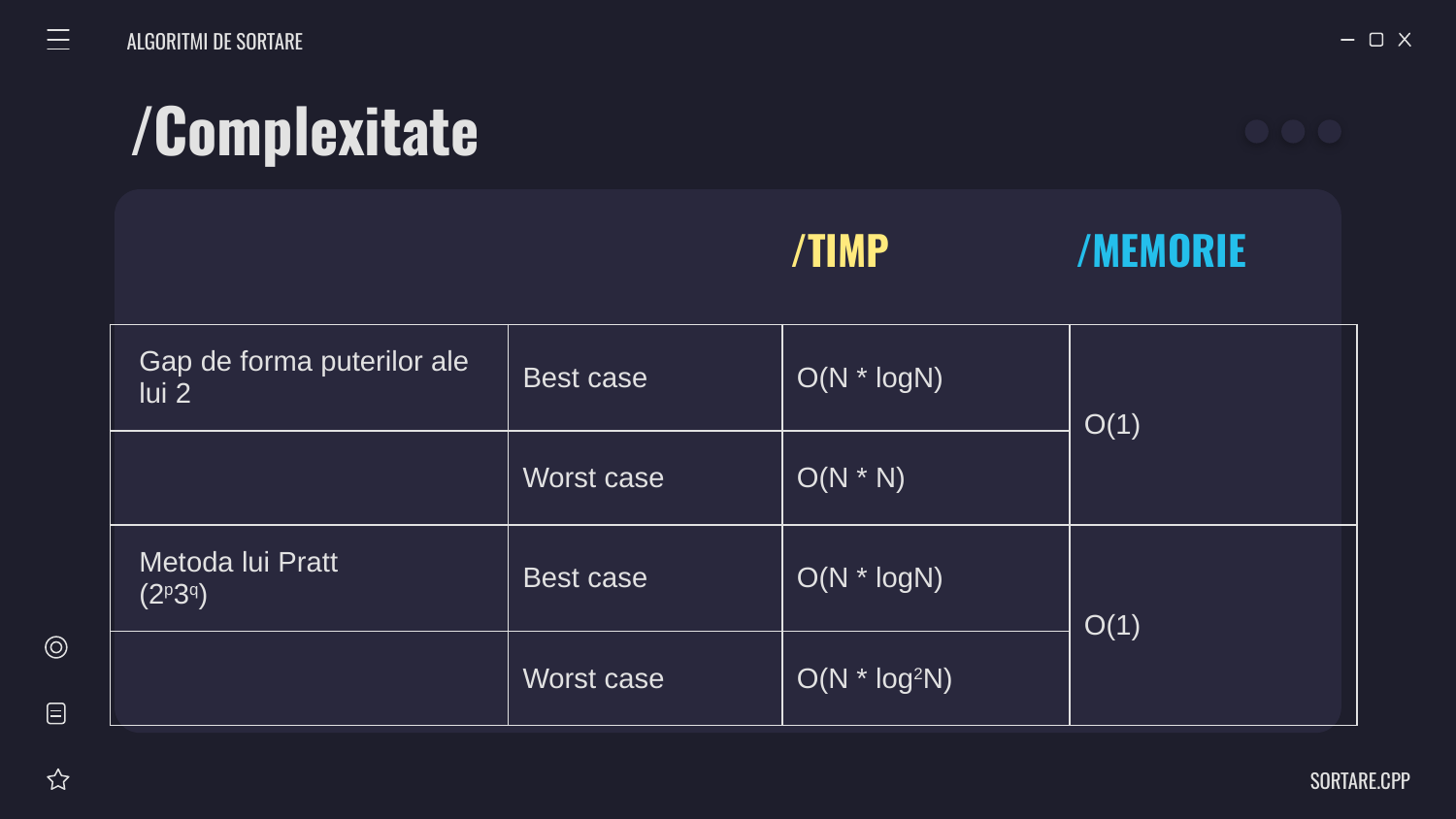

ALGORITMI DE SORTARE

# /Complexitate

/TIMP
/MEMORIE
| Gap de forma puterilor ale lui 2 | Best case | O(N \* logN) | O(1) |
| --- | --- | --- | --- |
|  | Worst case | O(N \* N) |  |
| Metoda lui Pratt (2p3q) | Best case | O(N \* logN) | O(1) |
|  | Worst case | O(N \* log2N) |  |

SORTARE.CPP